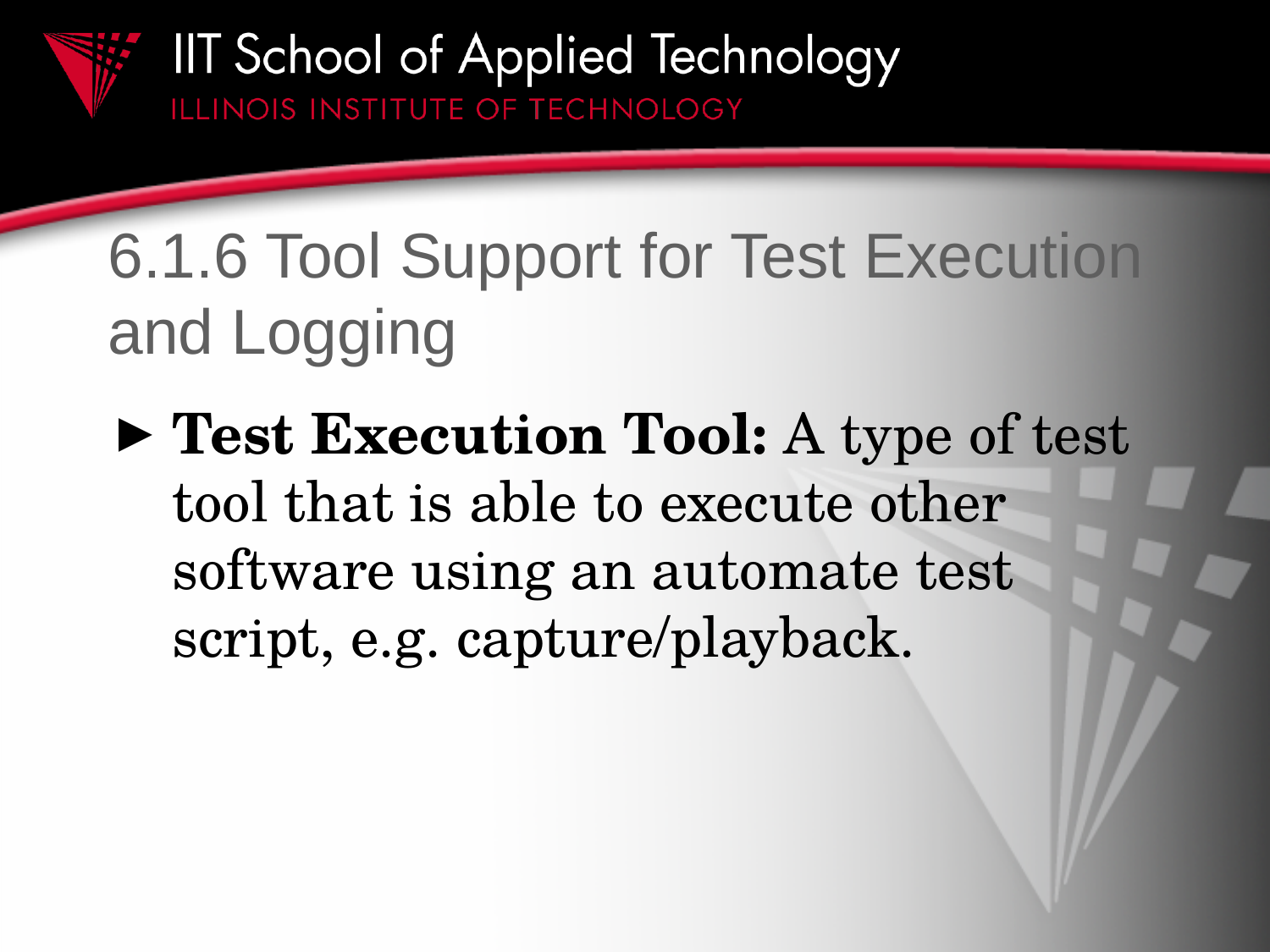

# 6.1.6 Tool Support for Test Execution and Logging
Test Execution Tool: A type of test tool that is able to execute other software using an automate test script, e.g. capture/playback.